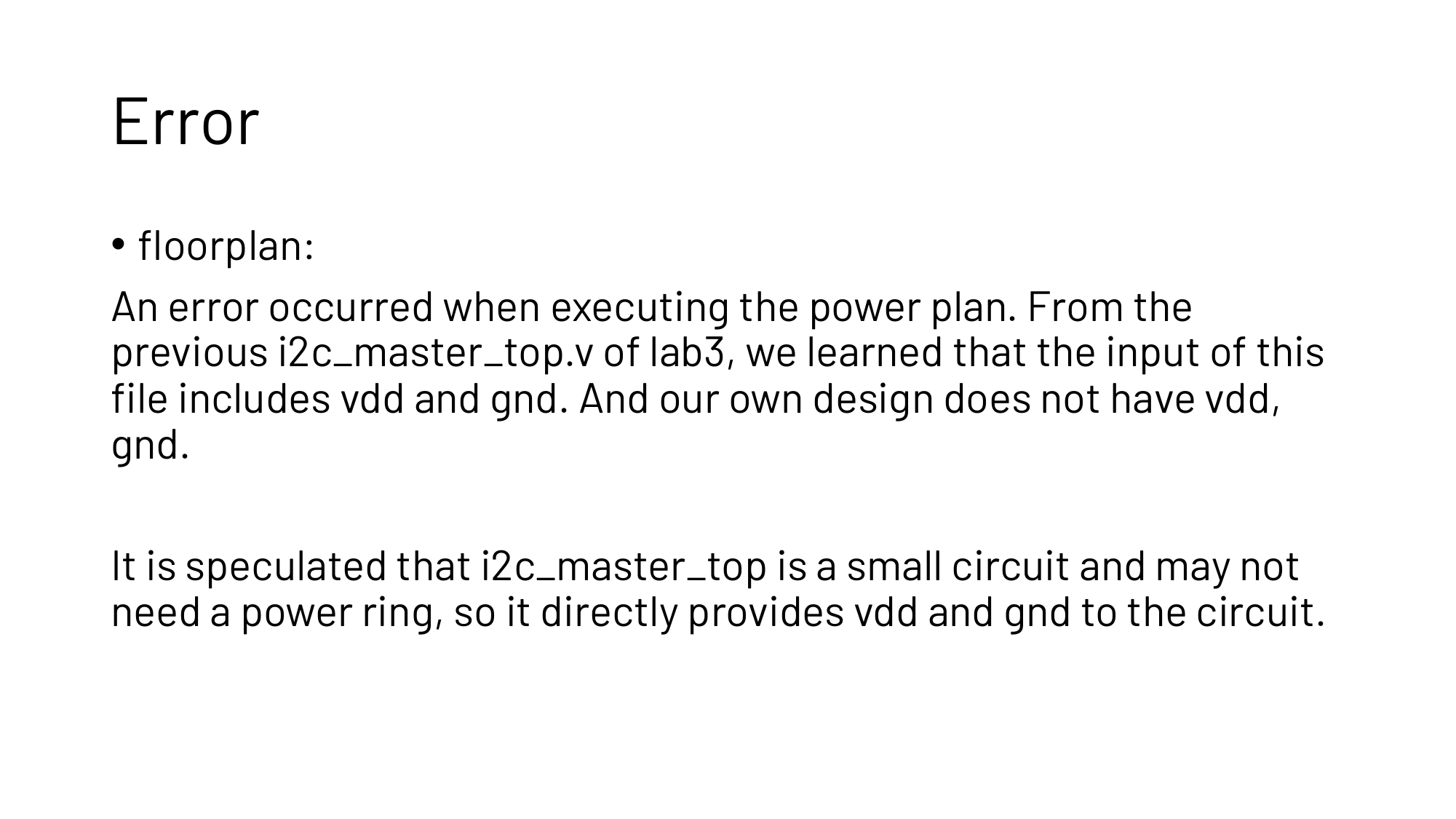

# Error
floorplan:
An error occurred when executing the power plan. From the previous i2c_master_top.v of lab3, we learned that the input of this file includes vdd and gnd. And our own design does not have vdd, gnd.

It is speculated that i2c_master_top is a small circuit and may not need a power ring, so it directly provides vdd and gnd to the circuit.